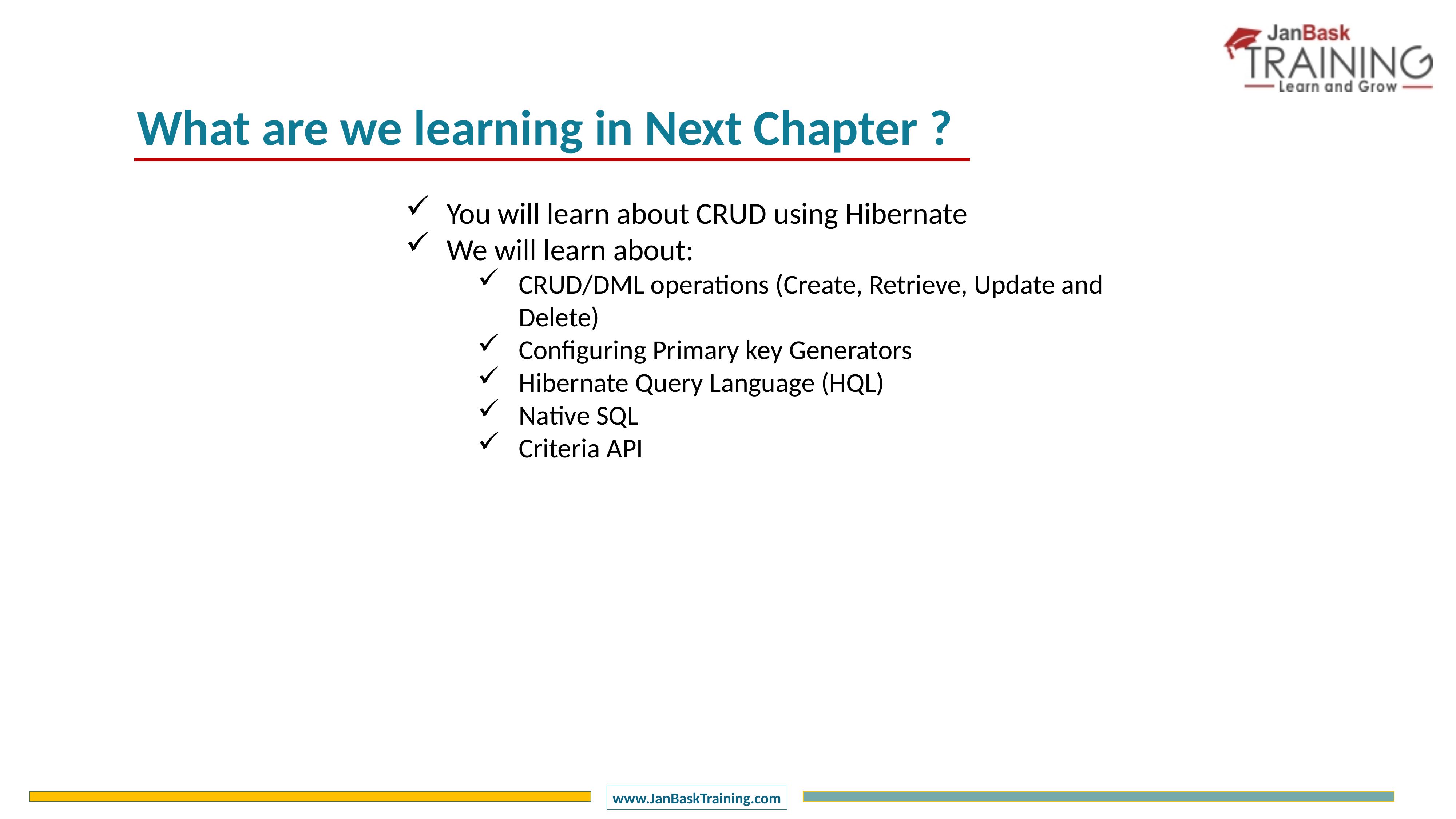

What are we learning in Next Chapter ?
You will learn about CRUD using Hibernate
We will learn about:
CRUD/DML operations (Create, Retrieve, Update and Delete)
Configuring Primary key Generators
Hibernate Query Language (HQL)
Native SQL
Criteria API